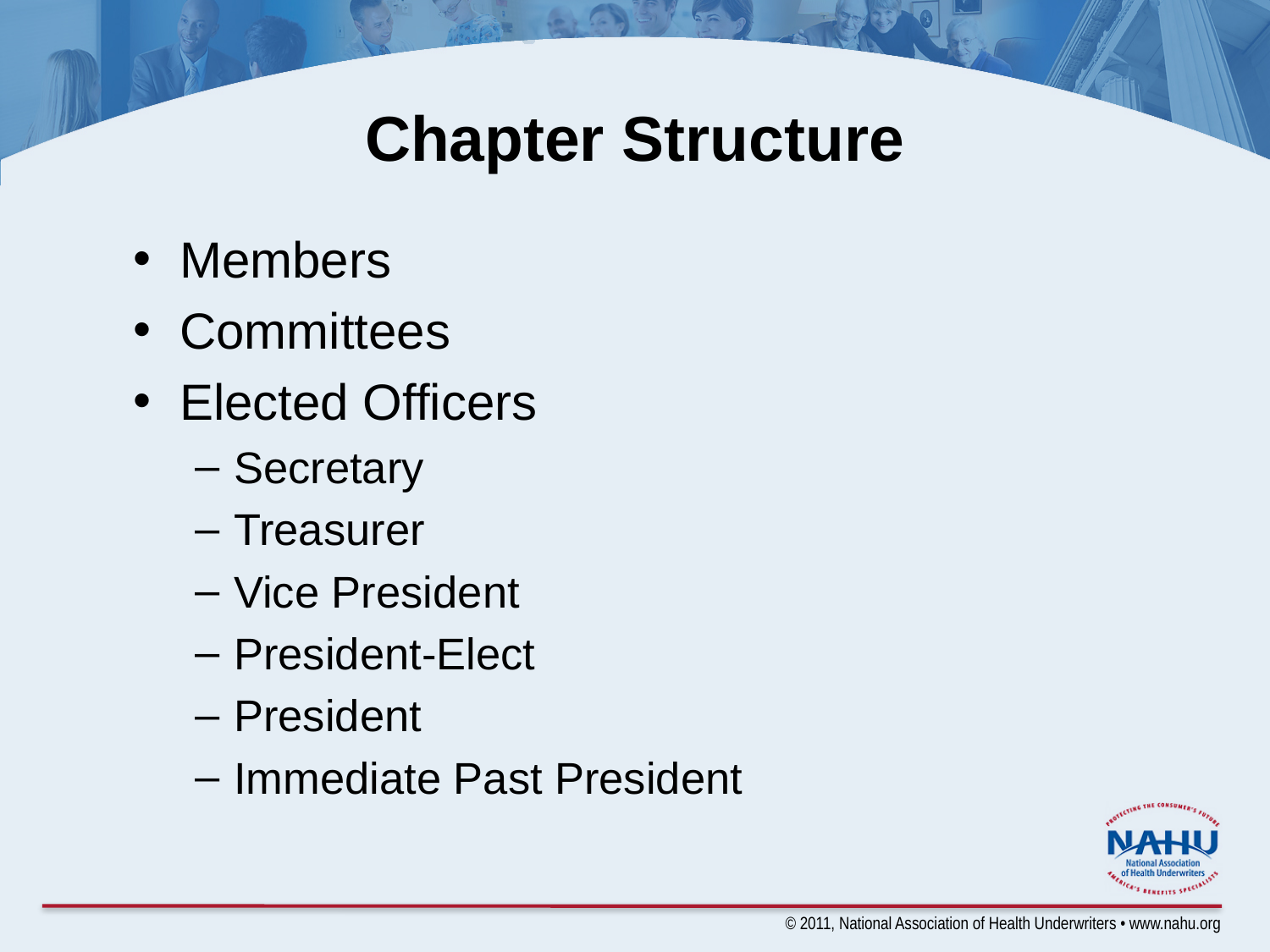

# Chapter Structure
Members
Committees
Elected Officers
Secretary
Treasurer
Vice President
President-Elect
President
Immediate Past President